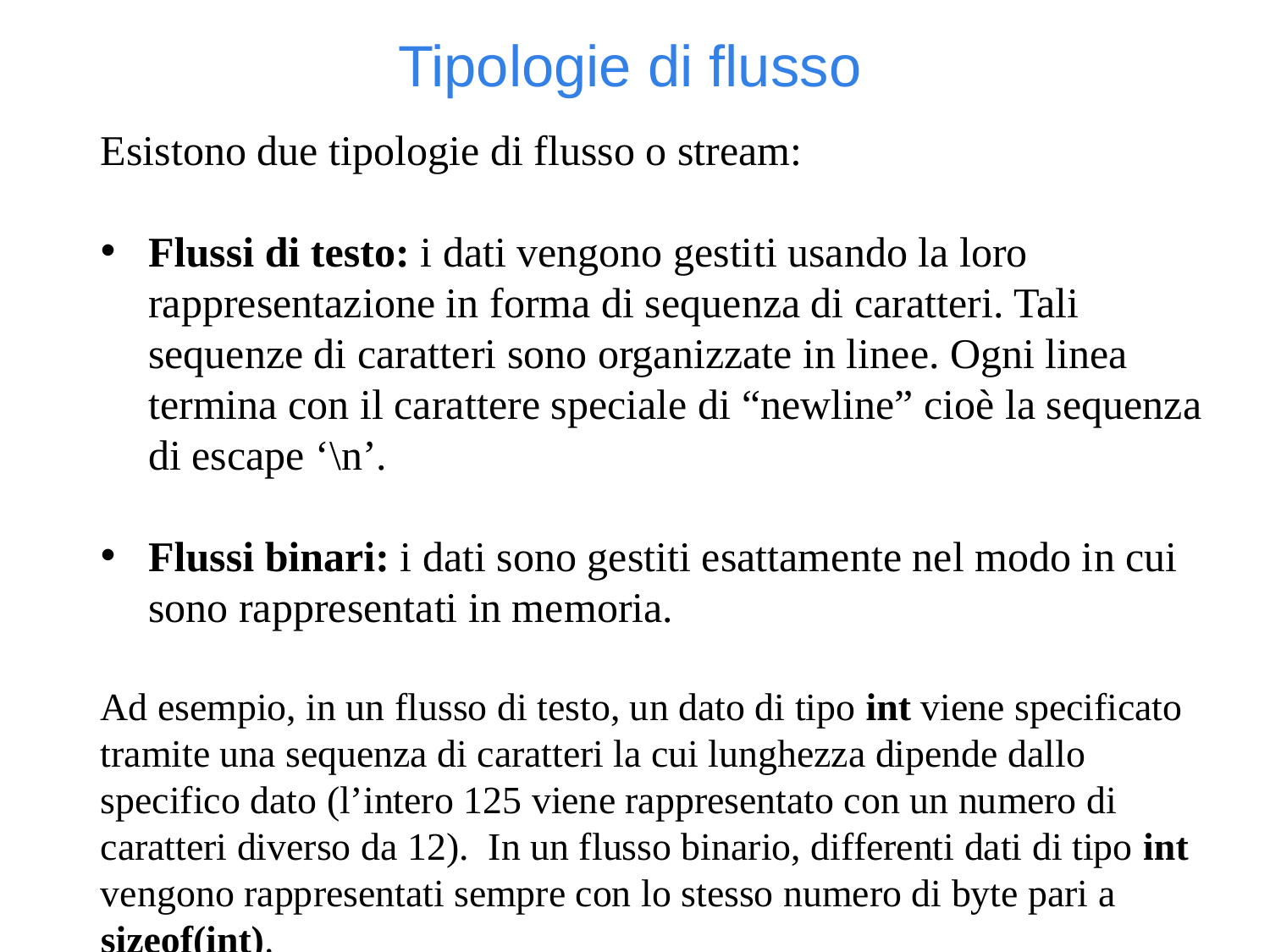

Tipologie di flusso
Esistono due tipologie di flusso o stream:

Flussi di testo: i dati vengono gestiti usando la loro rappresentazione in forma di sequenza di caratteri. Tali sequenze di caratteri sono organizzate in linee. Ogni linea termina con il carattere speciale di “newline” cioè la sequenza di escape ‘\n’.

Flussi binari: i dati sono gestiti esattamente nel modo in cui sono rappresentati in memoria.

Ad esempio, in un flusso di testo, un dato di tipo int viene specificato tramite una sequenza di caratteri la cui lunghezza dipende dallo specifico dato (l’intero 125 viene rappresentato con un numero di caratteri diverso da 12).  In un flusso binario, differenti dati di tipo int vengono rappresentati sempre con lo stesso numero di byte pari a sizeof(int).